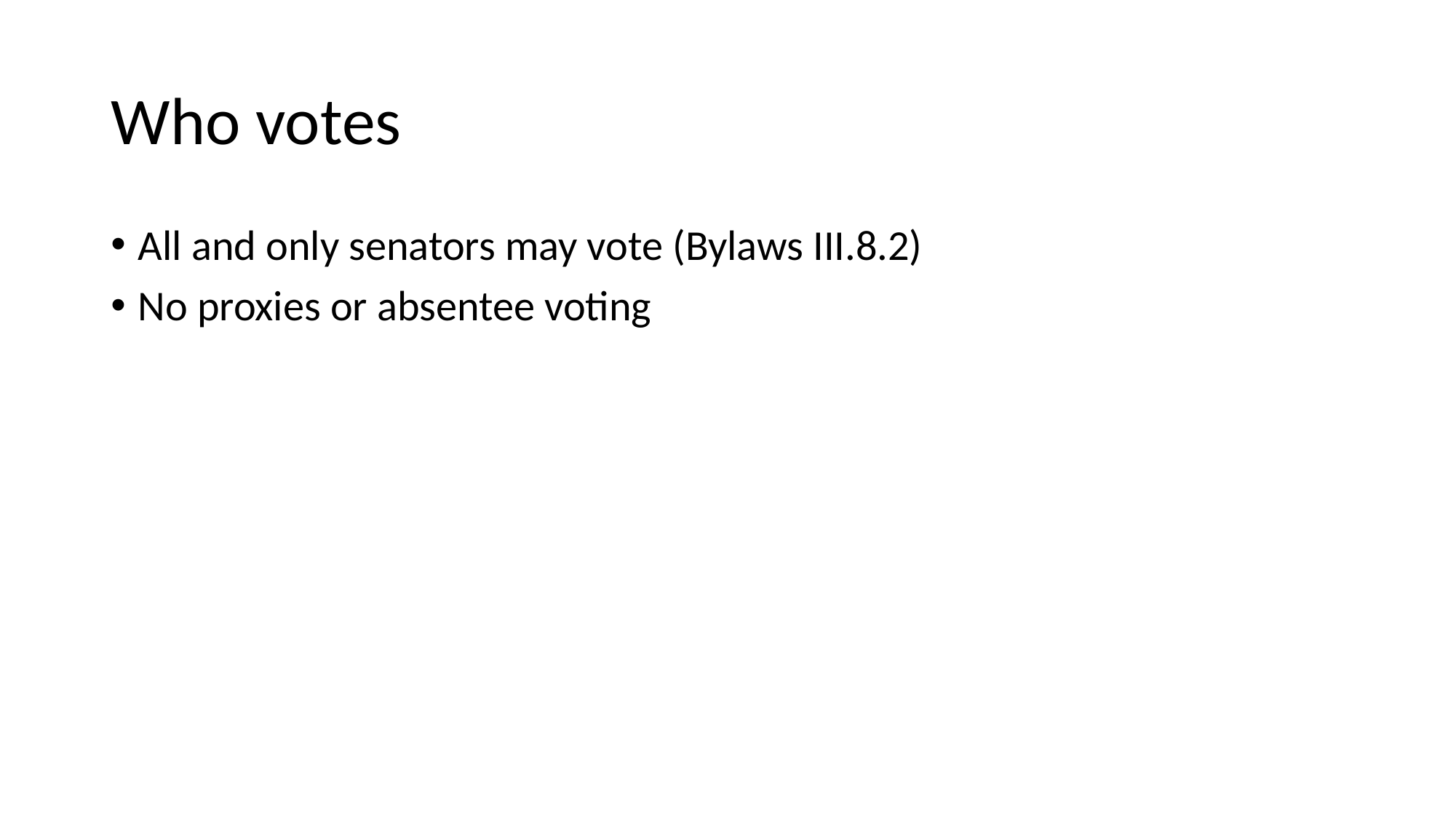

# Who votes
All and only senators may vote (Bylaws III.8.2)
No proxies or absentee voting